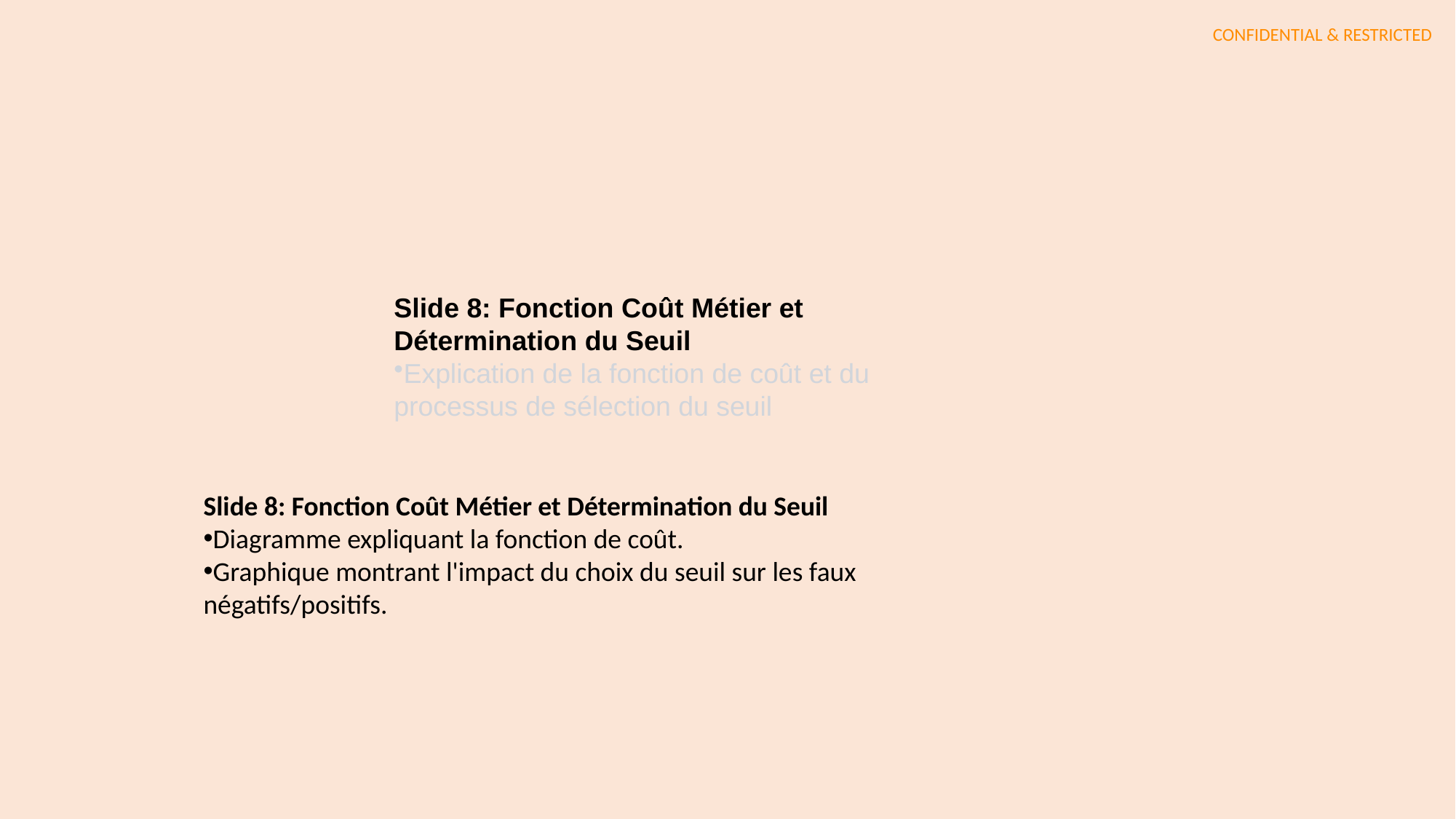

Slide 8: Fonction Coût Métier et Détermination du Seuil
Explication de la fonction de coût et du processus de sélection du seuil
Slide 8: Fonction Coût Métier et Détermination du Seuil
Diagramme expliquant la fonction de coût.
Graphique montrant l'impact du choix du seuil sur les faux négatifs/positifs.